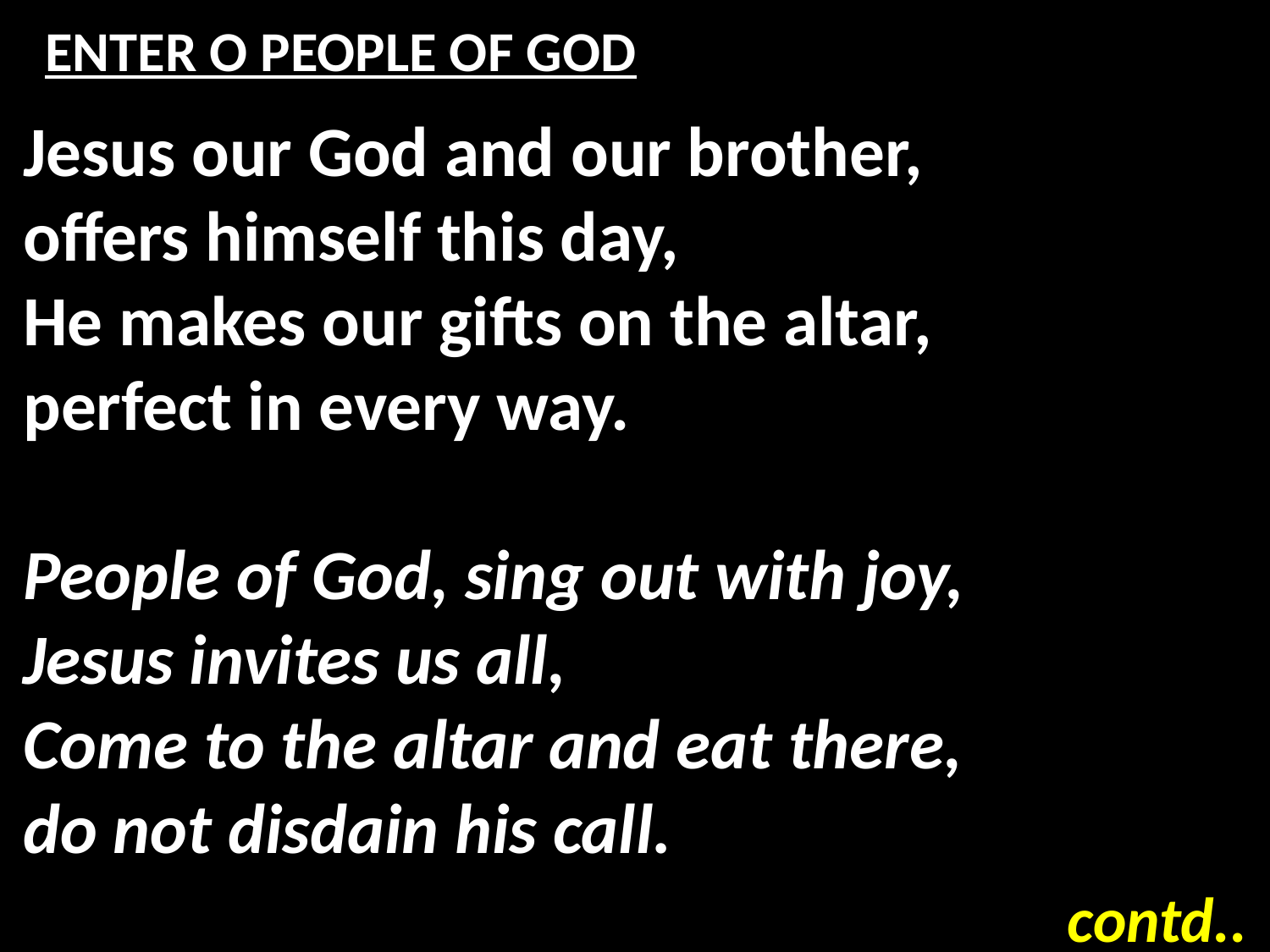

# ENTER O PEOPLE OF GOD
Jesus our God and our brother,
offers himself this day,
He makes our gifts on the altar,
perfect in every way.

People of God, sing out with joy,
Jesus invites us all,
Come to the altar and eat there,
do not disdain his call.
contd..